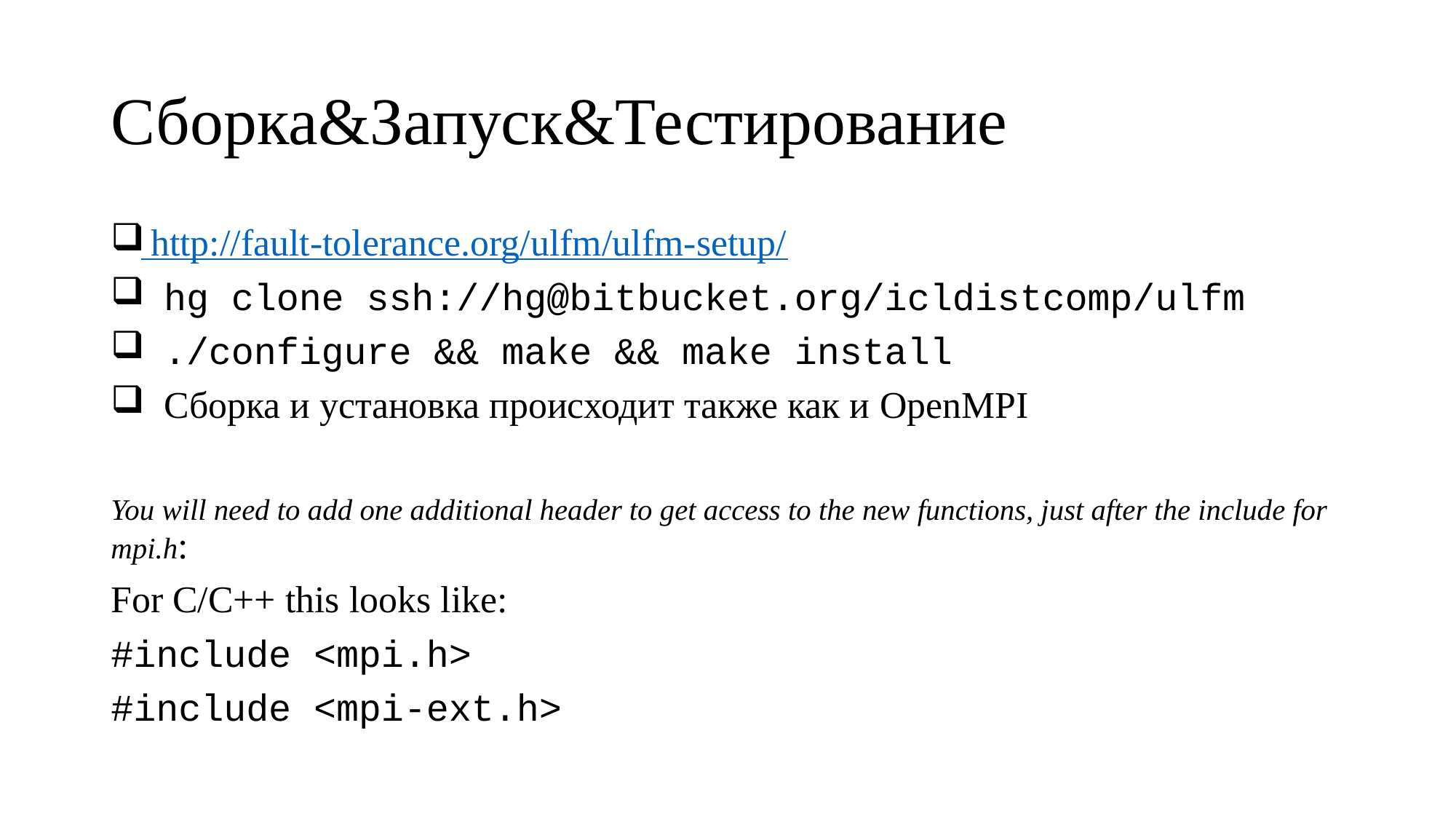

# Сборка&Запуск&Тестирование
 http://fault-tolerance.org/ulfm/ulfm-setup/
 hg clone ssh://hg@bitbucket.org/icldistcomp/ulfm
 ./configure && make && make install
 Сборка и установка происходит также как и OpenMPI

You will need to add one additional header to get access to the new functions, just after the include for mpi.h:
For C/C++ this looks like:
#include <mpi.h>
#include <mpi-ext.h>